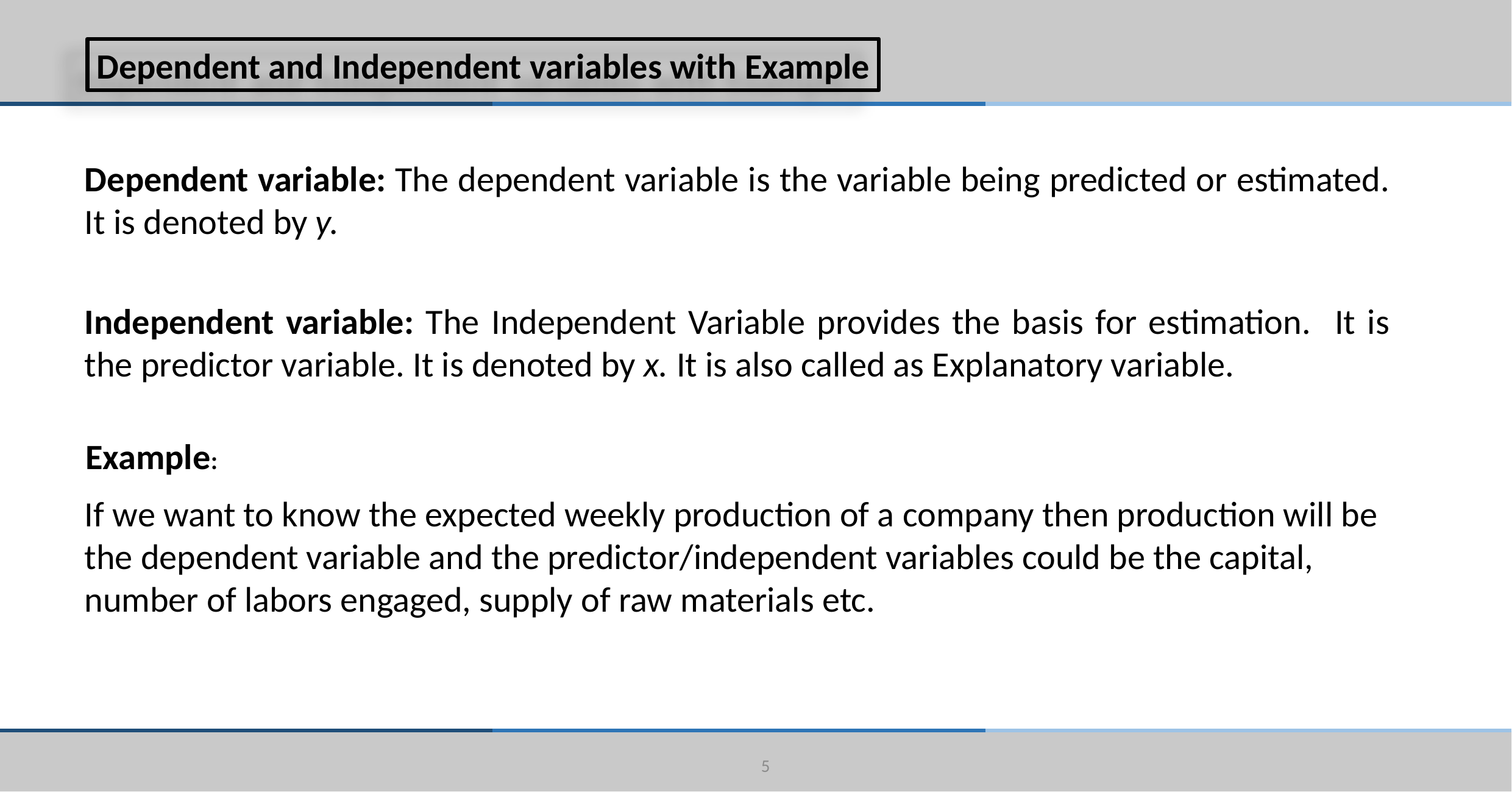

Dependent and Independent variables with Example
Dependent variable: The dependent variable is the variable being predicted or estimated. It is denoted by y.
Independent variable: The Independent Variable provides the basis for estimation.  It is the predictor variable. It is denoted by x. It is also called as Explanatory variable.

Example:
If we want to know the expected weekly production of a company then production will be the dependent variable and the predictor/independent variables could be the capital, number of labors engaged, supply of raw materials etc.
5